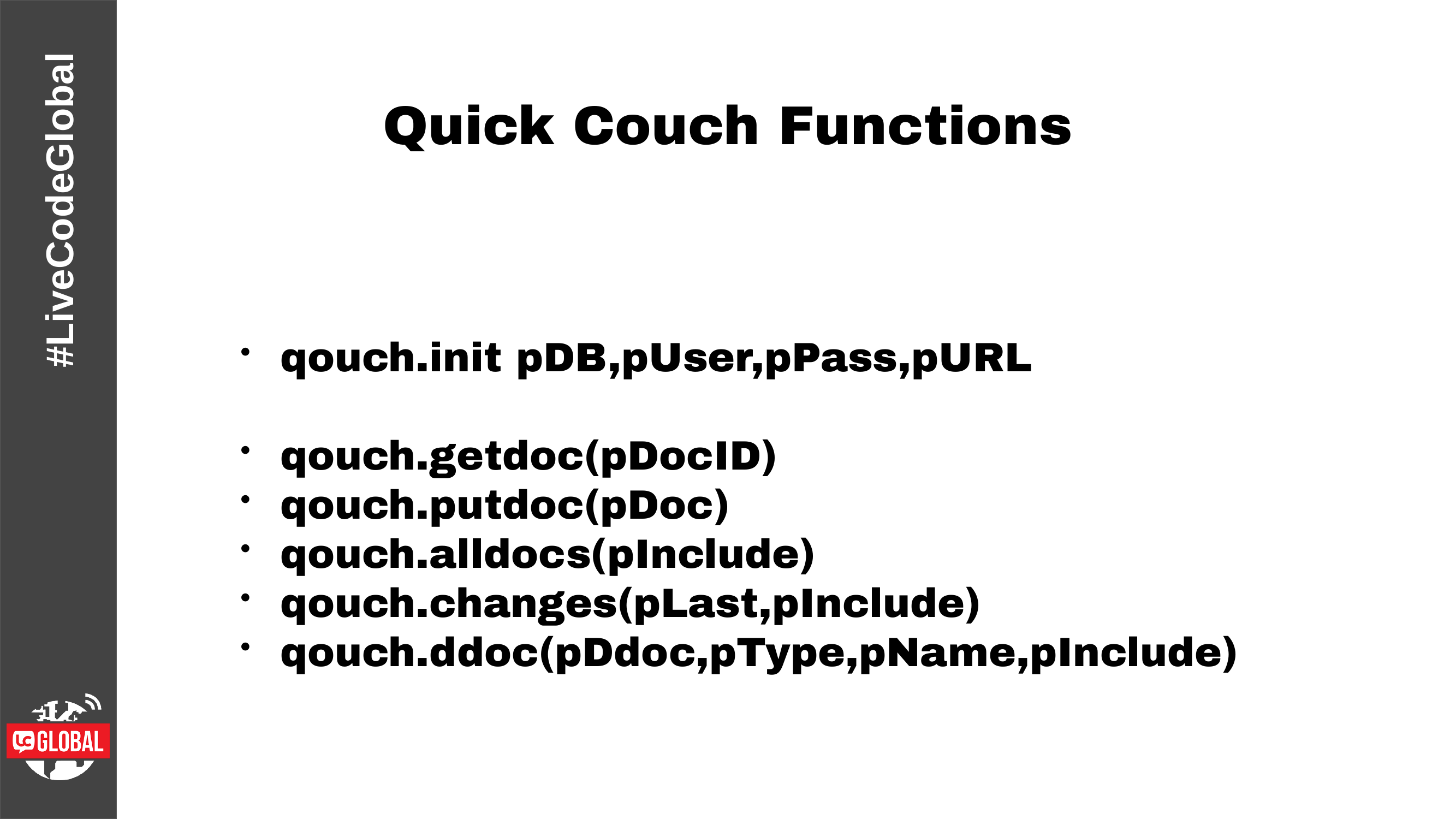

Quick Couch Functions
qouch.init pDB,pUser,pPass,pURL

qouch.getdoc(pDocID)
qouch.putdoc(pDoc)
qouch.alldocs(pInclude)
qouch.changes(pLast,pInclude)
qouch.ddoc(pDdoc,pType,pName,pInclude)